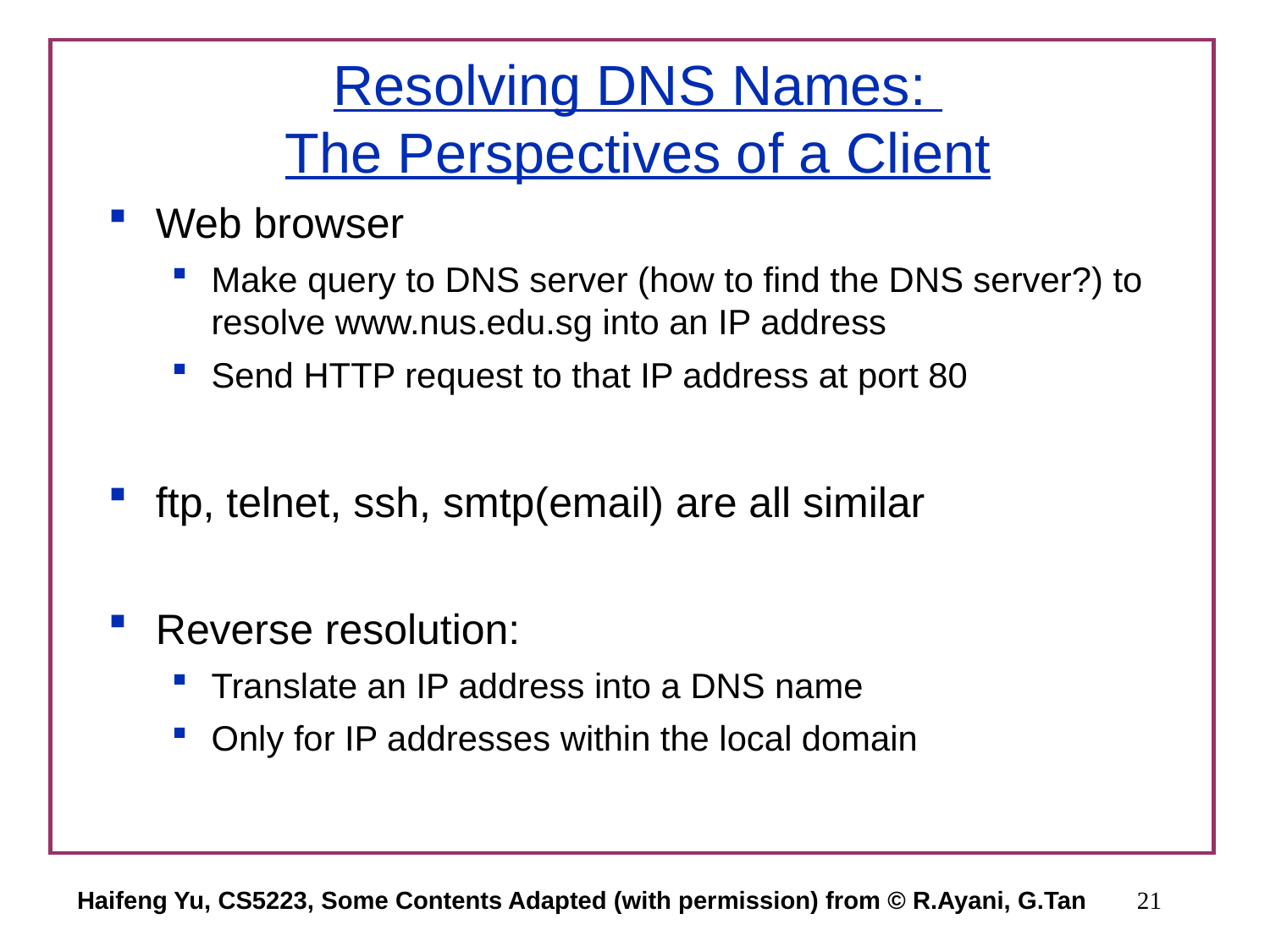

# Resolving DNS Names: The Perspectives of a Client
Web browser
Make query to DNS server (how to find the DNS server?) to resolve www.nus.edu.sg into an IP address
Send HTTP request to that IP address at port 80

ftp, telnet, ssh, smtp(email) are all similar

Reverse resolution:
Translate an IP address into a DNS name
Only for IP addresses within the local domain
Haifeng Yu, CS5223, Some Contents Adapted (with permission) from © R.Ayani, G.Tan
21